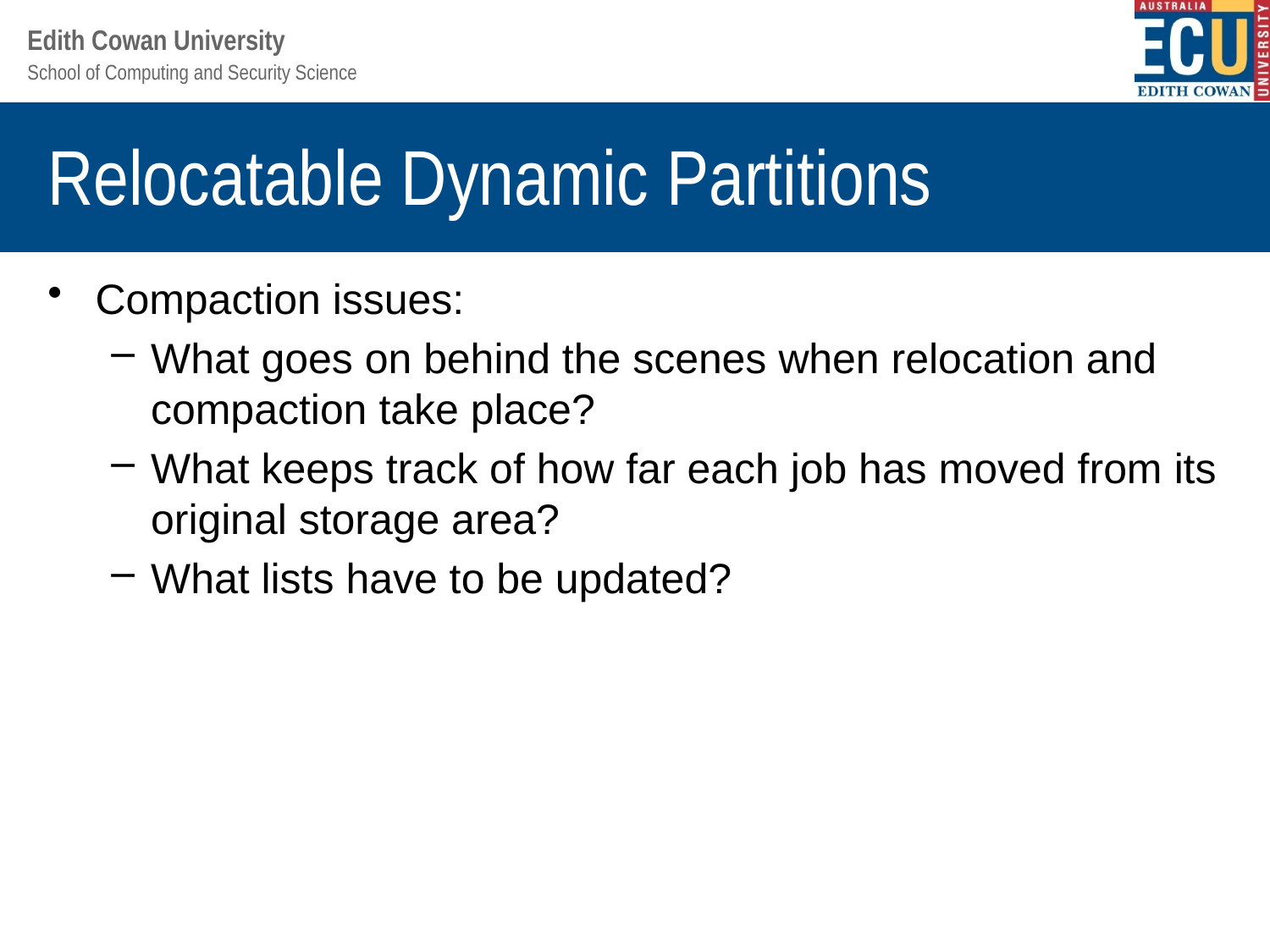

# Relocatable Dynamic Partitions
Compaction issues:
What goes on behind the scenes when relocation and compaction take place?
What keeps track of how far each job has moved from its original storage area?
What lists have to be updated?
Understanding Operating Systems, Sixth Edition
42